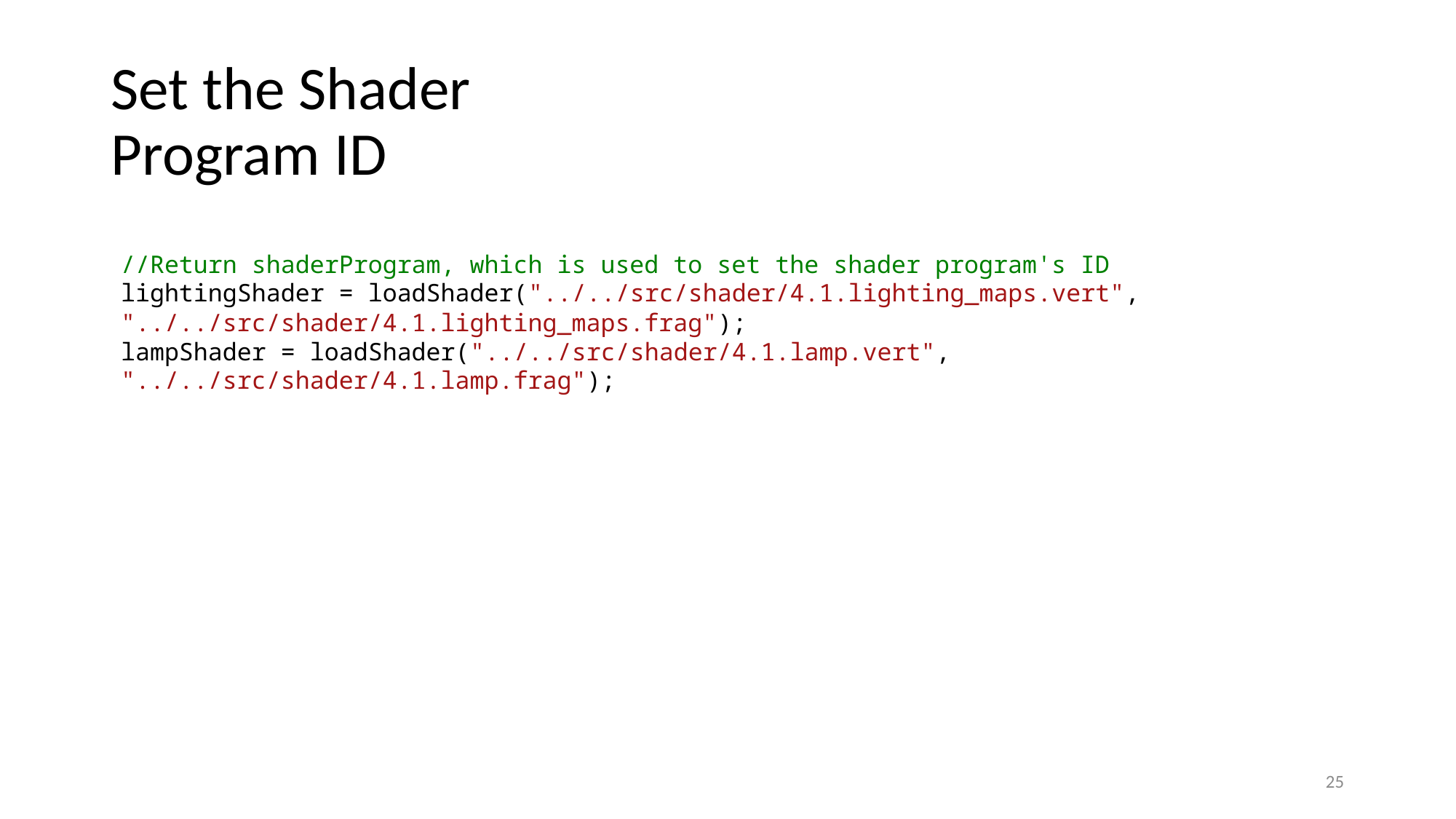

# Set the Shader Program ID
//Return shaderProgram, which is used to set the shader program's ID
lightingShader = loadShader("../../src/shader/4.1.lighting_maps.vert", "../../src/shader/4.1.lighting_maps.frag");
lampShader = loadShader("../../src/shader/4.1.lamp.vert", "../../src/shader/4.1.lamp.frag");
25